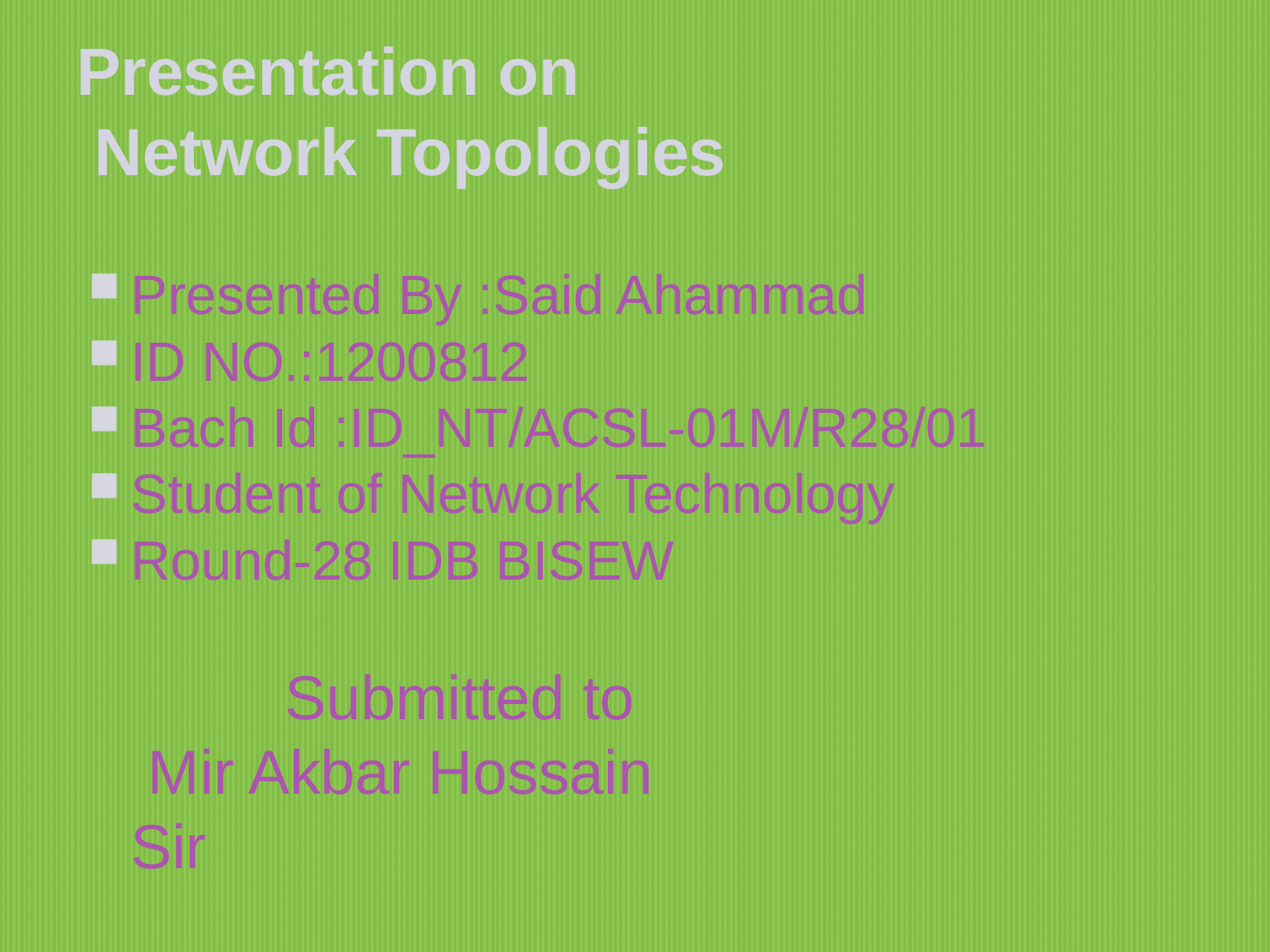

# Presentation on Network Topologies
Presented By :Said Ahammad
ID NO.:1200812
Bach Id :ID_NT/ACSL-01M/R28/01
Student of Network Technology
Round-28 IDB BISEW

				          Submitted to
					 Mir Akbar Hossain
						Sir